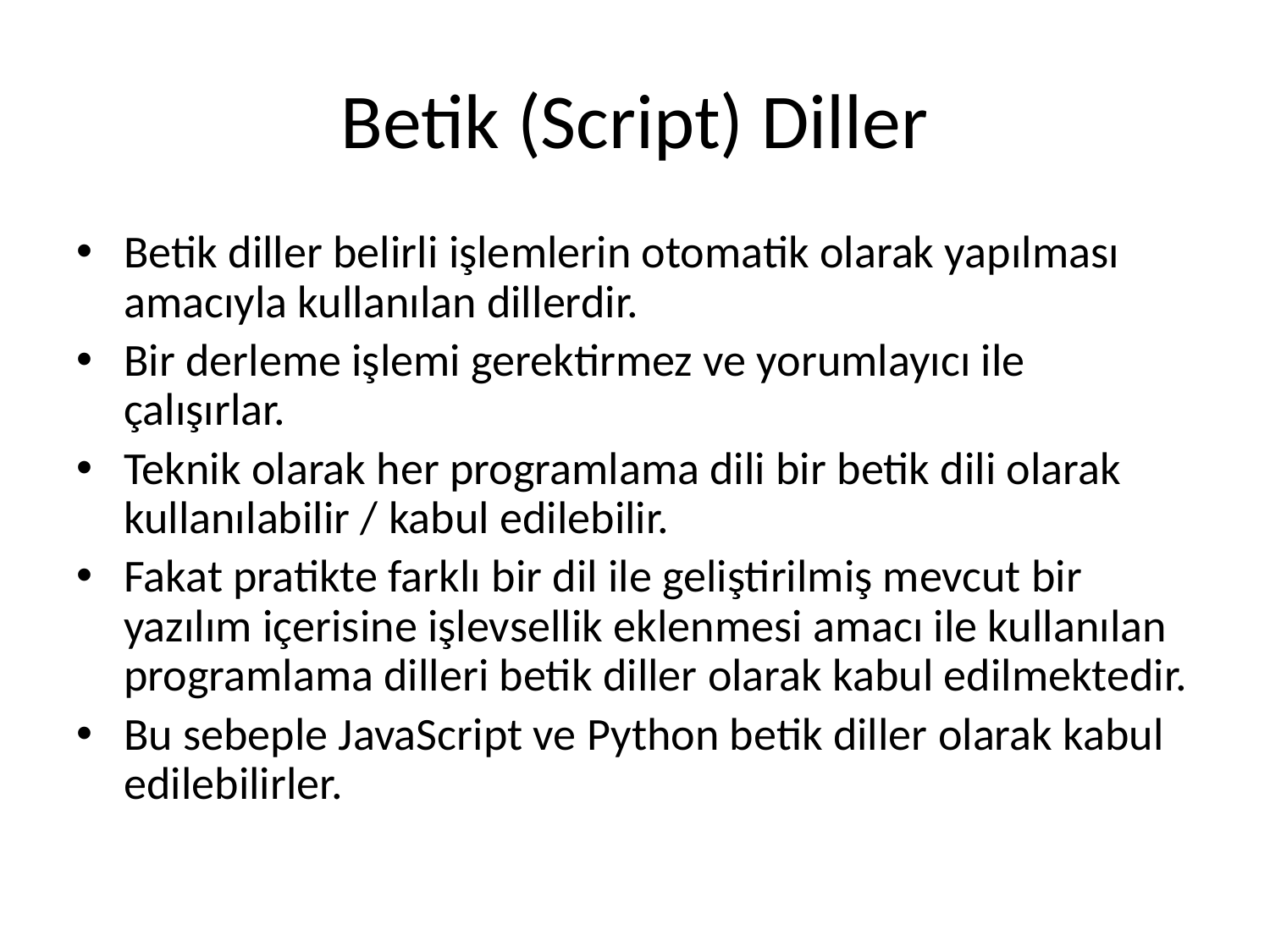

# Betik (Script) Diller
Betik diller belirli işlemlerin otomatik olarak yapılması amacıyla kullanılan dillerdir.
Bir derleme işlemi gerektirmez ve yorumlayıcı ile çalışırlar.
Teknik olarak her programlama dili bir betik dili olarak kullanılabilir / kabul edilebilir.
Fakat pratikte farklı bir dil ile geliştirilmiş mevcut bir yazılım içerisine işlevsellik eklenmesi amacı ile kullanılan programlama dilleri betik diller olarak kabul edilmektedir.
Bu sebeple JavaScript ve Python betik diller olarak kabul edilebilirler.